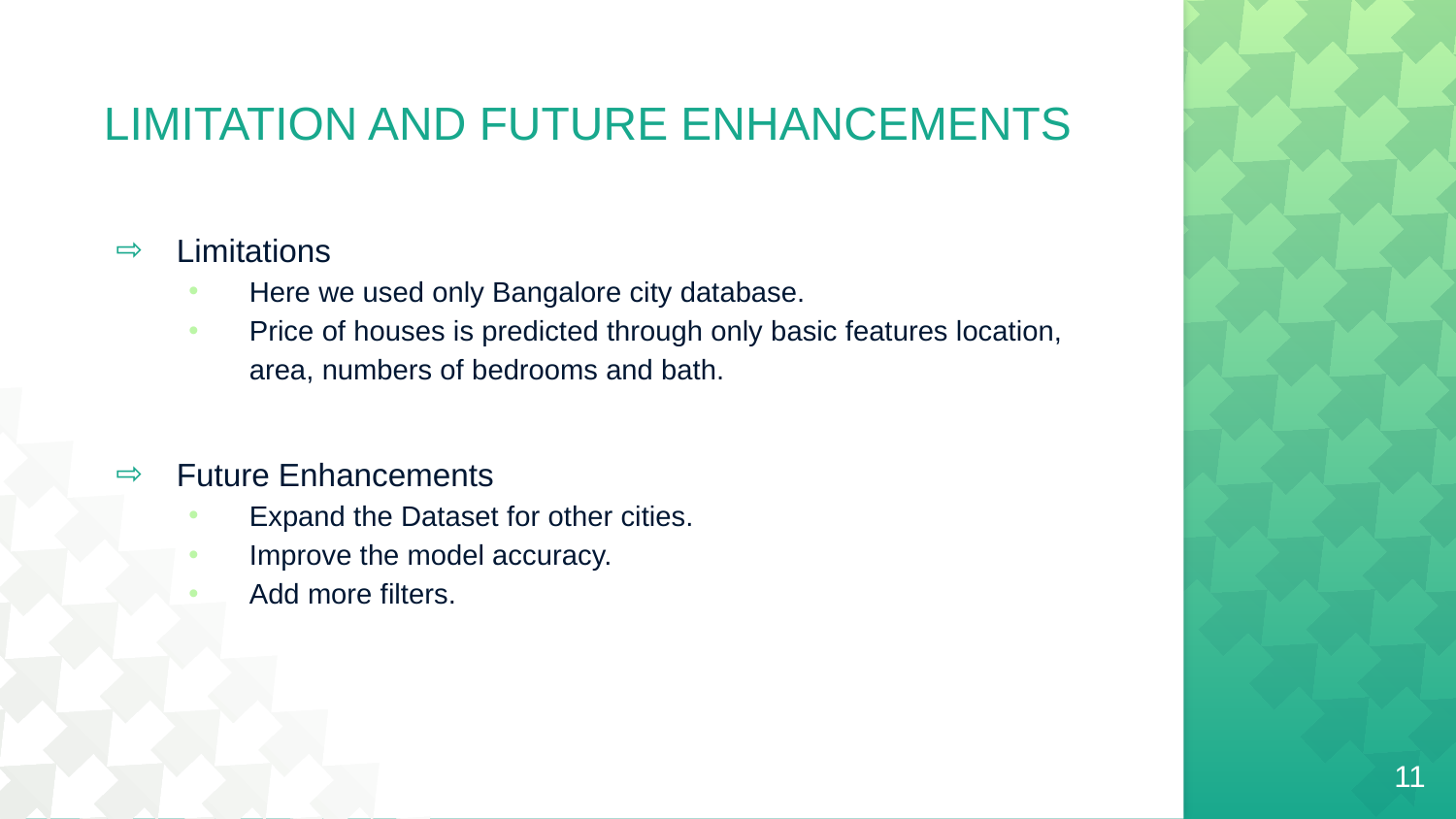

# LIMITATION AND FUTURE ENHANCEMENTS
Limitations
Here we used only Bangalore city database.
Price of houses is predicted through only basic features location, area, numbers of bedrooms and bath.

Future Enhancements
Expand the Dataset for other cities.
Improve the model accuracy.
Add more filters.

11